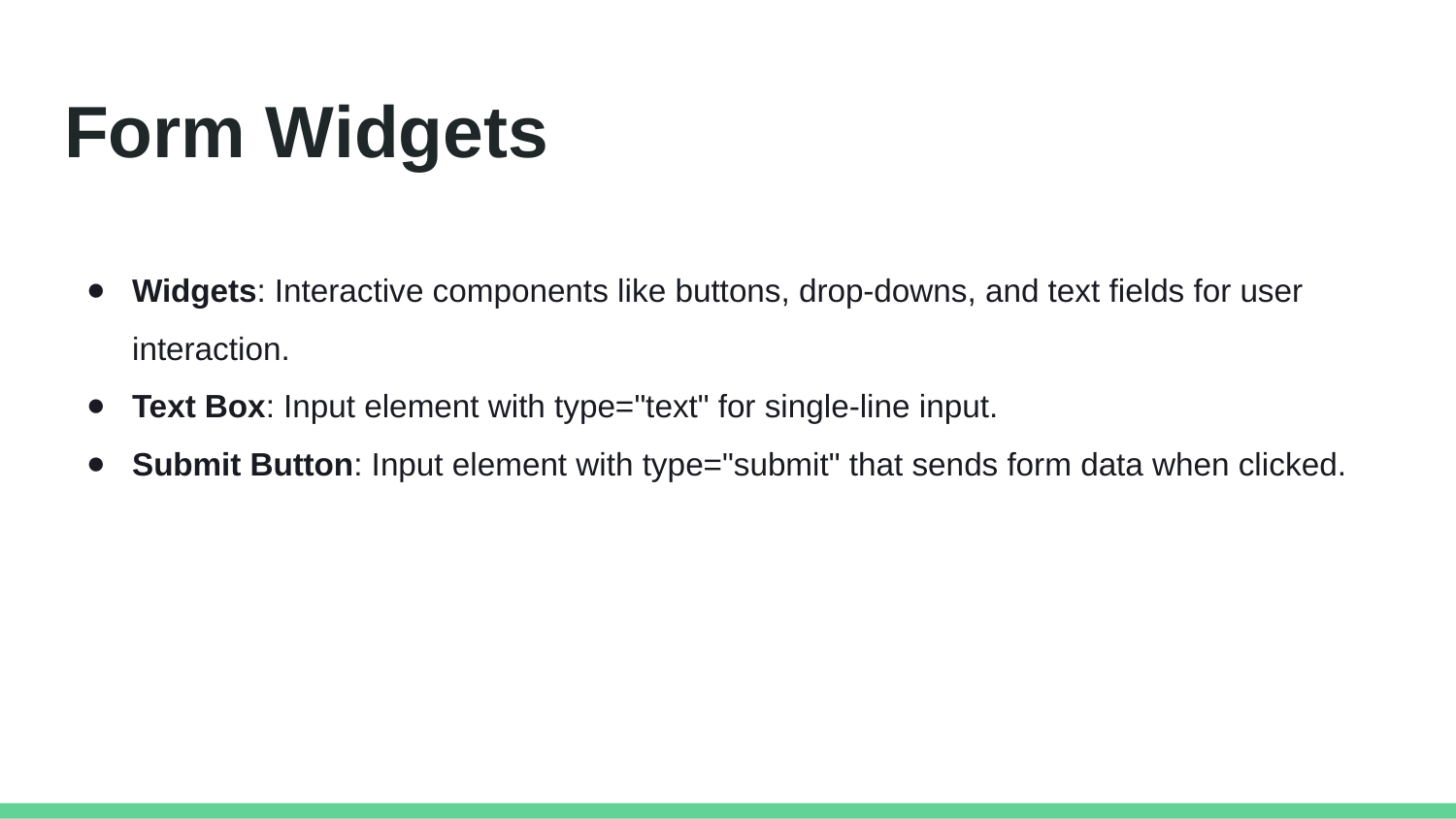

# Form Widgets
Widgets: Interactive components like buttons, drop-downs, and text fields for user interaction.
Text Box: Input element with type="text" for single-line input.
Submit Button: Input element with type="submit" that sends form data when clicked.